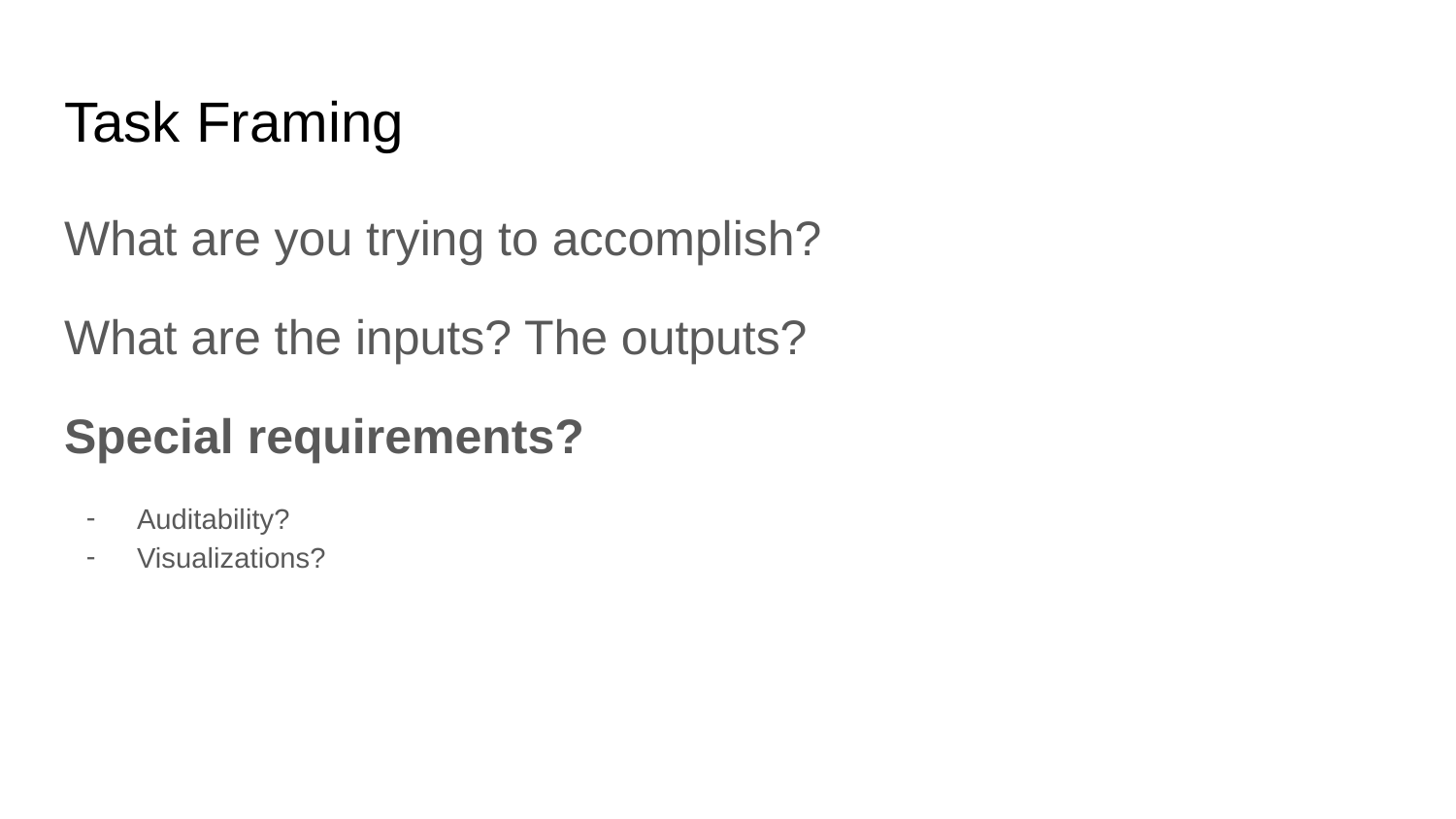

# Task Framing
What are you trying to accomplish?
What are the inputs? The outputs?
Special requirements?
Auditability?
Visualizations?